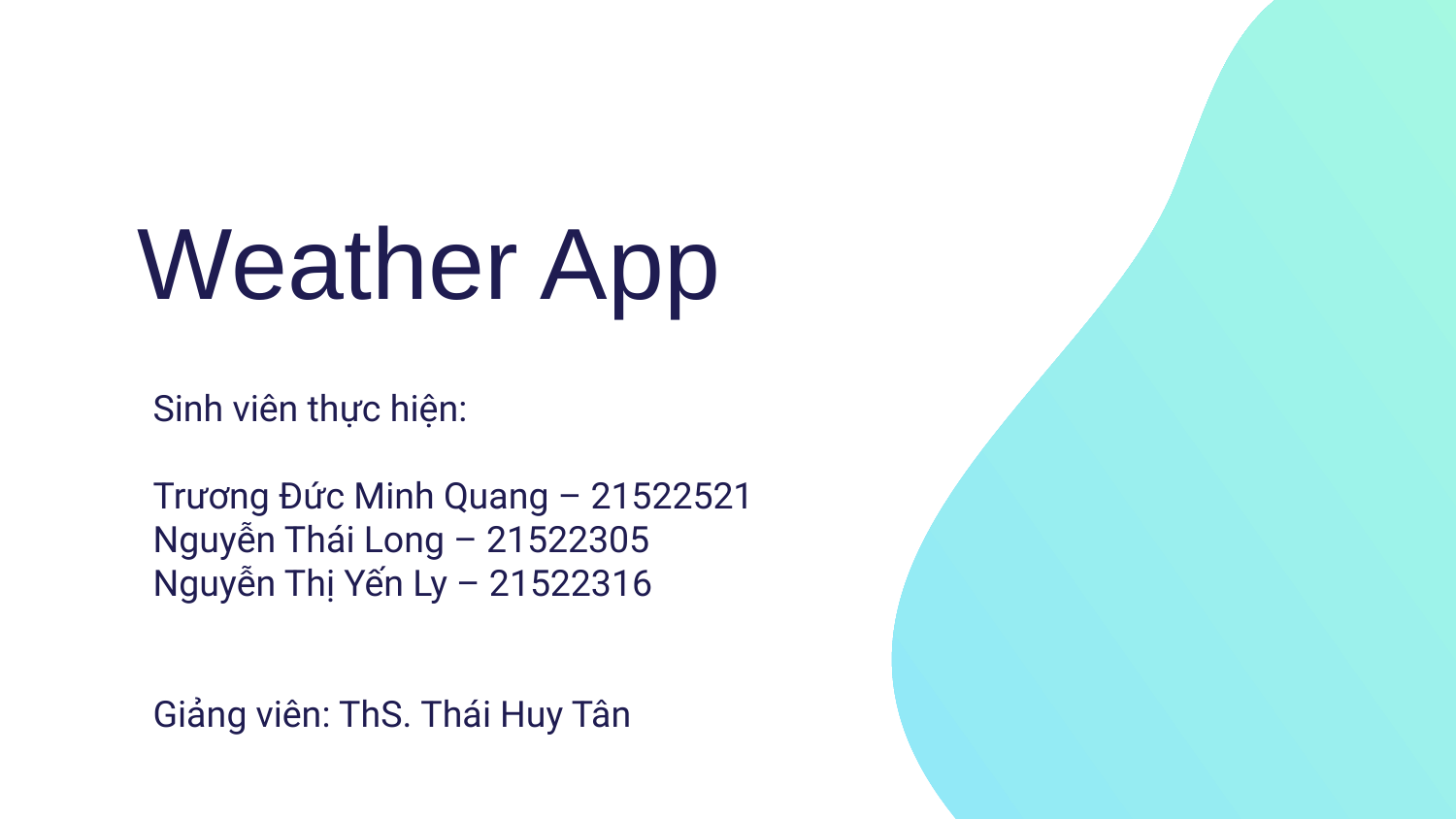

# Weather App
Sinh viên thực hiện:

Trương Đức Minh Quang – 21522521
Nguyễn Thái Long – 21522305
Nguyễn Thị Yến Ly – 21522316

Giảng viên: ThS. Thái Huy Tân